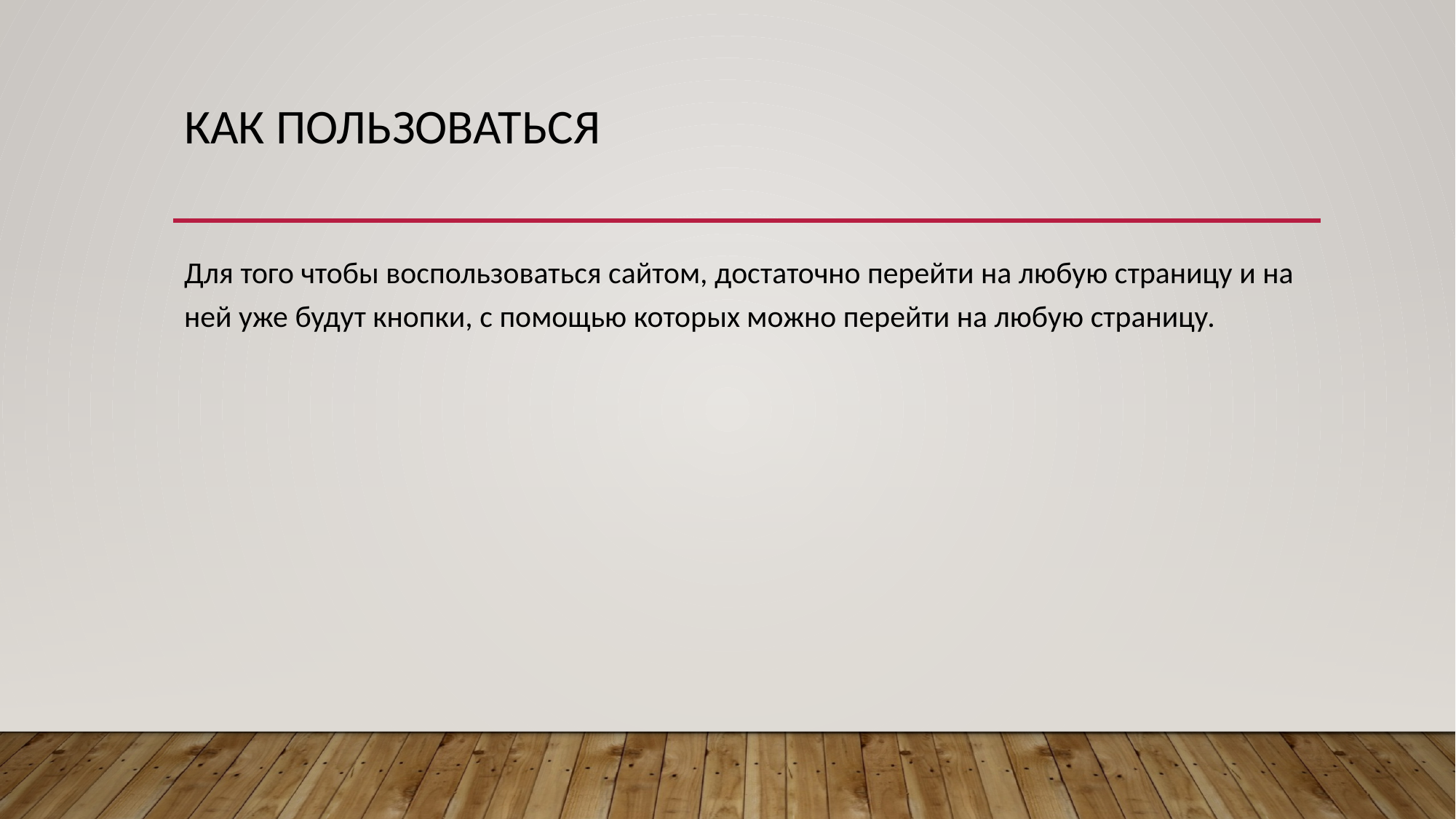

# Как пользоваться
Для того чтобы воспользоваться сайтом, достаточно перейти на любую страницу и на ней уже будут кнопки, с помощью которых можно перейти на любую страницу.